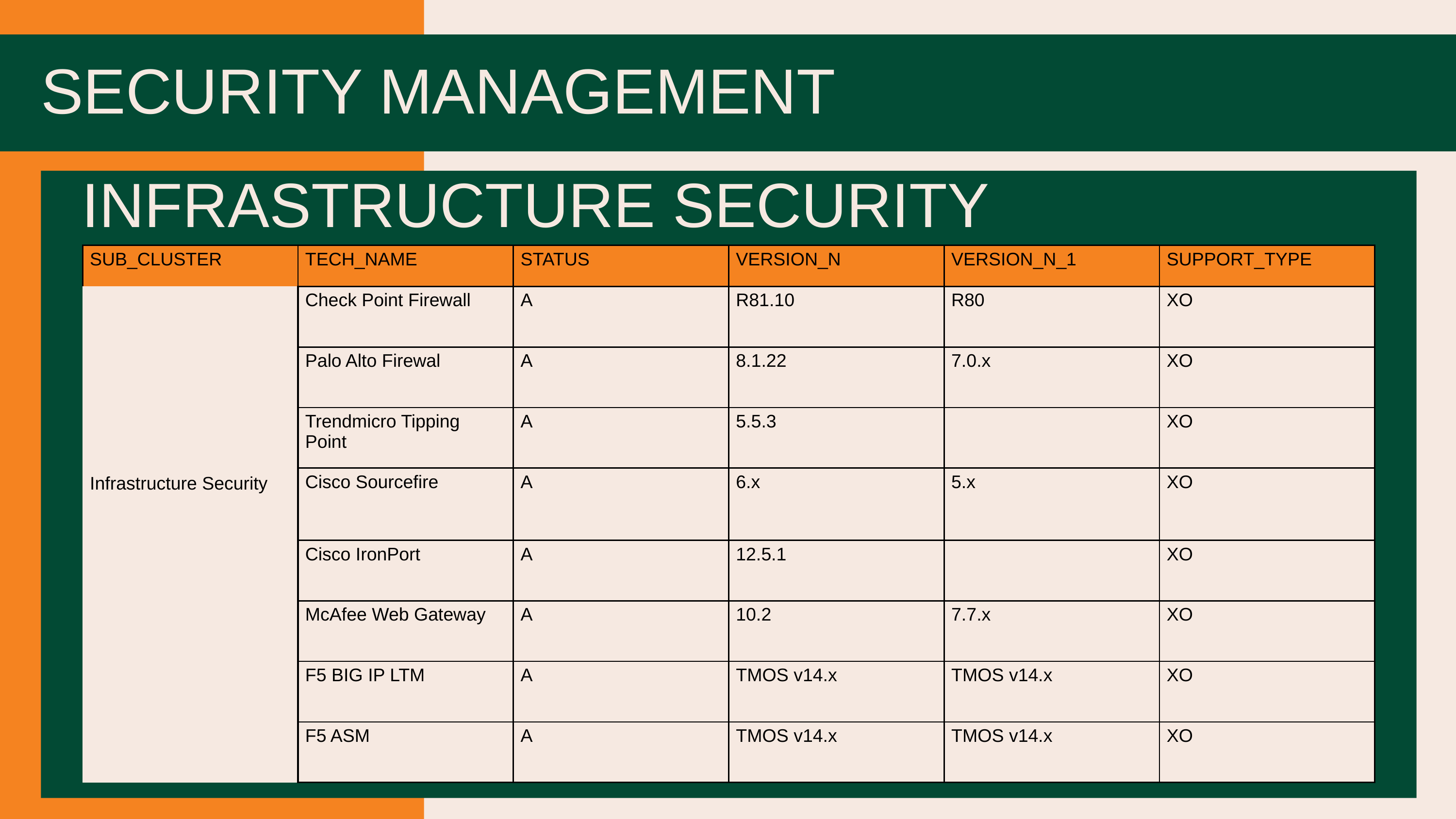

SECURITY MANAGEMENT

INFRASTRUCTURE SECURITY
| SUB\_CLUSTER | TECH\_NAME | STATUS | VERSION\_N | VERSION\_N\_1 | SUPPORT\_TYPE |
| --- | --- | --- | --- | --- | --- |
| Infrastructure Security | Check Point Firewall | A | R81.10 | R80 | XO |
|  | Palo Alto Firewal | A | 8.1.22 | 7.0.x | XO |
|  | Trendmicro Tipping Point | A | 5.5.3 |  | XO |
| Infrastructure Security | Cisco Sourcefire | A | 6.x | 5.x | XO |
|  | Cisco IronPort | A | 12.5.1 |  | XO |
|  | McAfee Web Gateway | A | 10.2 | 7.7.x | XO |
|  | F5 BIG IP LTM | A | TMOS v14.x | TMOS v14.x | XO |
|  | F5 ASM | A | TMOS v14.x | TMOS v14.x | XO |
PROTOTIPE LOGO 2
PROTOTIPE LOGO 2
PROTOTIPE LOGO 2